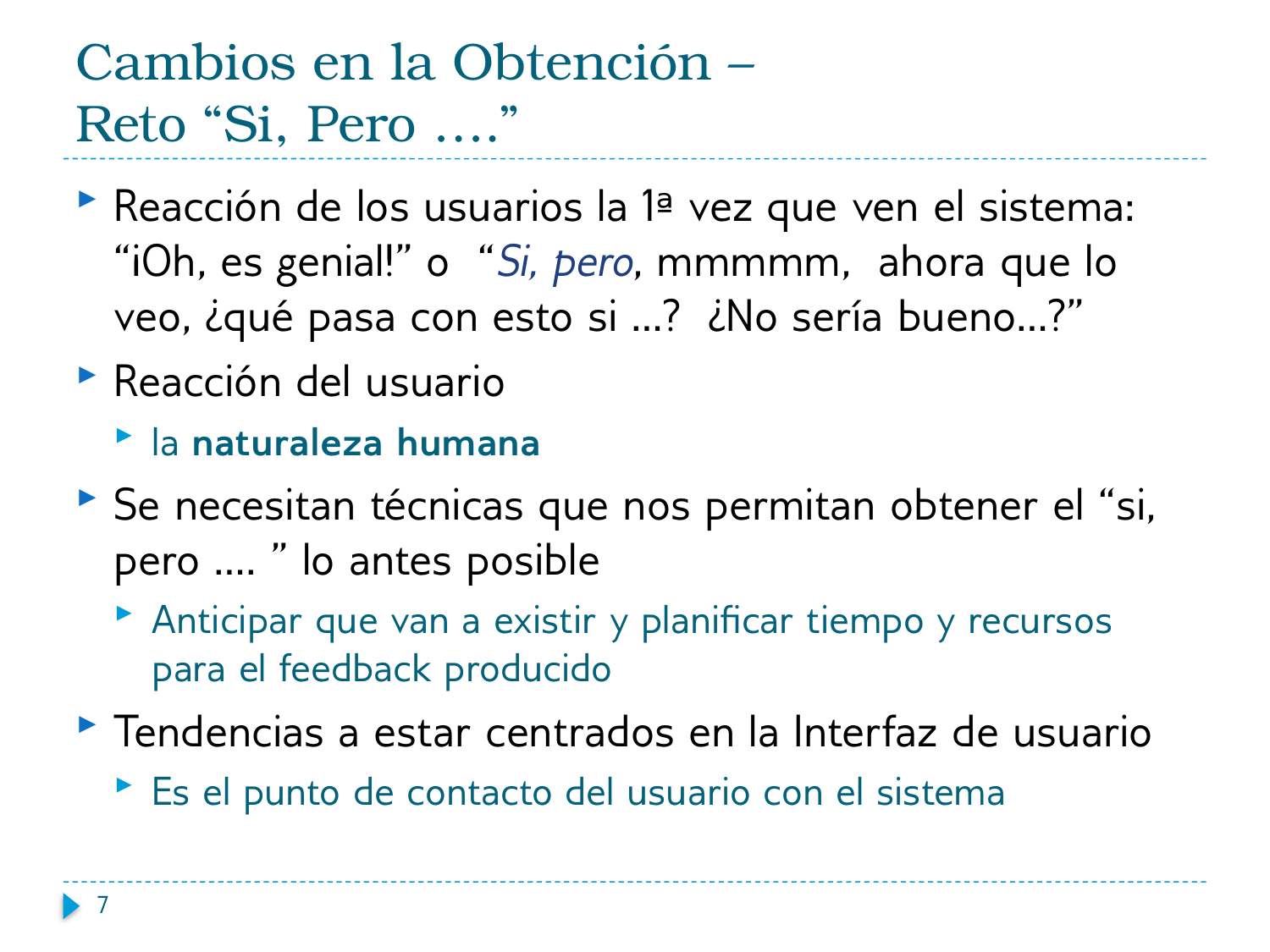

# Cambios en la Obtención – Reto “Si, Pero ….”
Reacción de los usuarios la 1ª vez que ven el sistema: “¡Oh, es genial!” o  “Si, pero, mmmmm,  ahora que lo veo, ¿qué pasa con esto si …?  ¿No sería bueno…?”
Reacción del usuario
la naturaleza humana
Se necesitan técnicas que nos permitan obtener el “si, pero …. ” lo antes posible
Anticipar que van a existir y planificar tiempo y recursos para el feedback producido
Tendencias a estar centrados en la Interfaz de usuario
Es el punto de contacto del usuario con el sistema
7